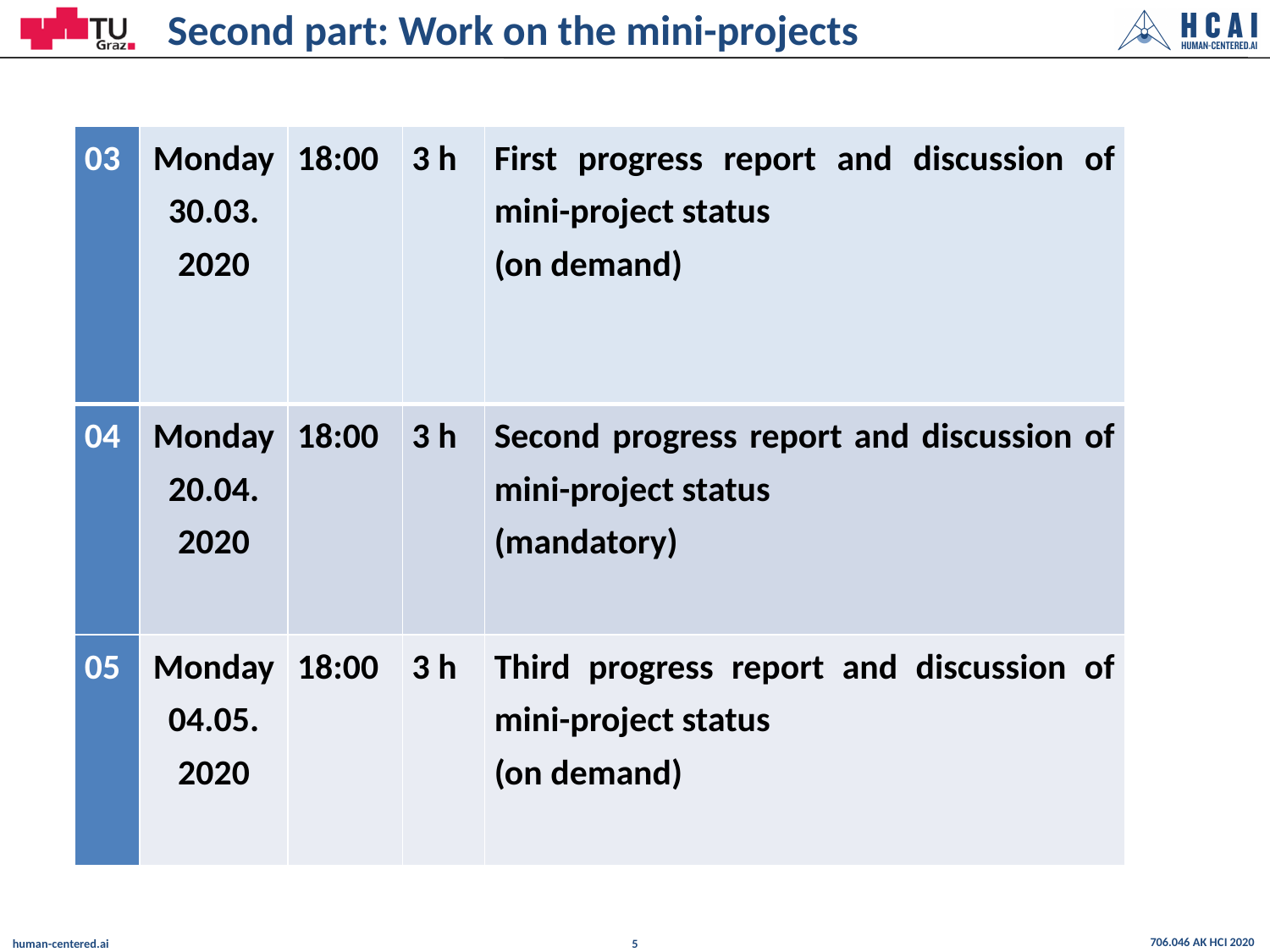

# Second part: Work on the mini-projects
| 03 | Monday 30.03. 2020 | 18:00 | 3 h | First progress report and discussion of mini-project status (on demand) |
| --- | --- | --- | --- | --- |
| 04 | Monday 20.04. 2020 | 18:00 | 3 h | Second progress report and discussion of mini-project status (mandatory) |
| 05 | Monday 04.05. 2020 | 18:00 | 3 h | Third progress report and discussion of mini-project status (on demand) |